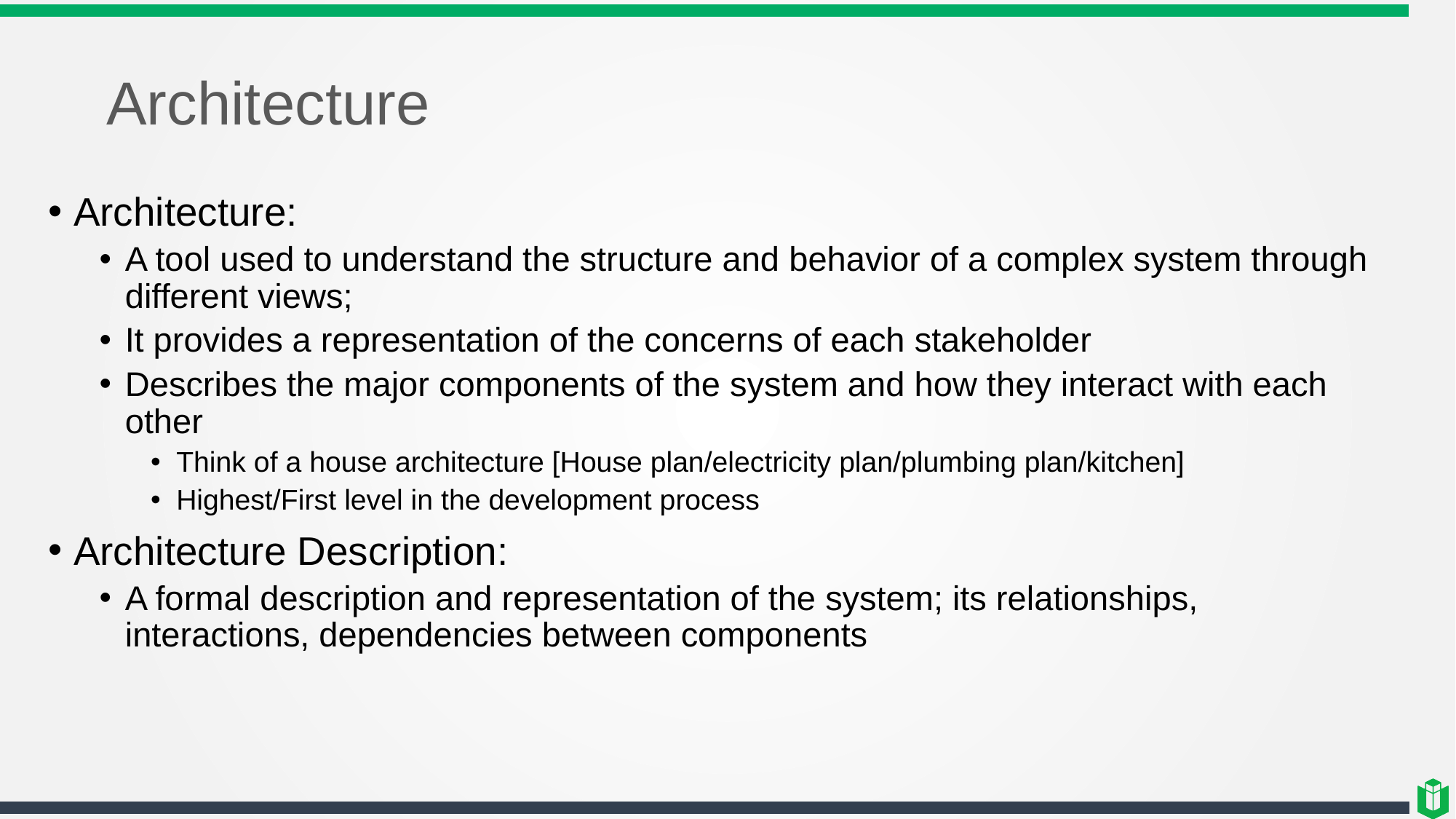

# Architecture
Architecture:
A tool used to understand the structure and behavior of a complex system through different views;
It provides a representation of the concerns of each stakeholder
Describes the major components of the system and how they interact with each other
Think of a house architecture [House plan/electricity plan/plumbing plan/kitchen]
Highest/First level in the development process
Architecture Description:
A formal description and representation of the system; its relationships, interactions, dependencies between components